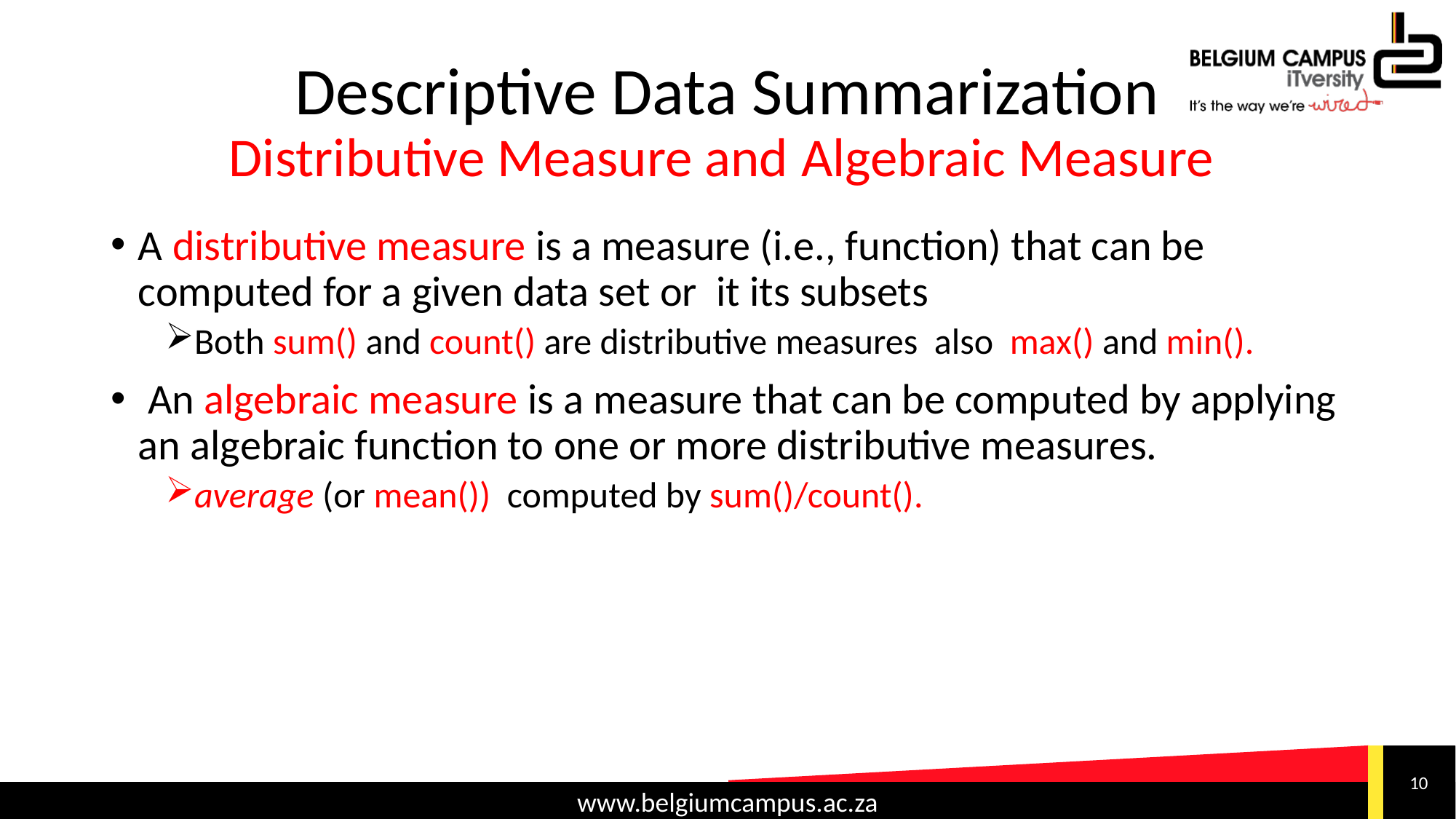

# Descriptive Data Summarization Distributive Measure and Algebraic Measure
A distributive measure is a measure (i.e., function) that can be computed for a given data set or  it its subsets
Both sum() and count() are distributive measures  also  max() and min().
 An algebraic measure is a measure that can be computed by applying an algebraic function to one or more distributive measures.
average (or mean())  computed by sum()/count().